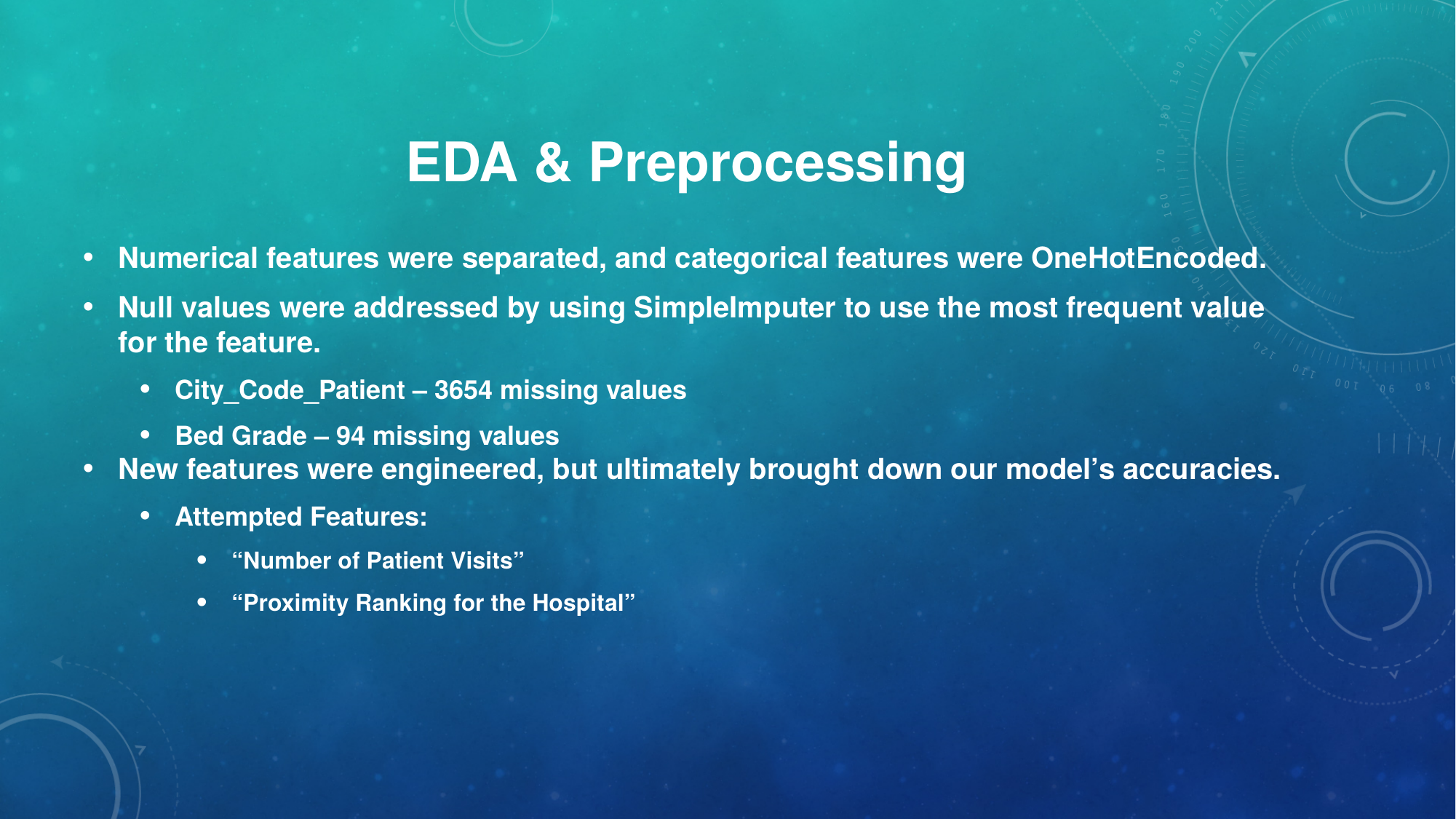

# EDA & Preprocessing

Numerical features were separated, and categorical features were OneHotEncoded.
Null values were addressed by using SimpleImputer to use the most frequent value for the feature.
City_Code_Patient – 3654 missing values
Bed Grade – 94 missing values
New features were engineered, but ultimately brought down our model’s accuracies.
Attempted Features:
“Number of Patient Visits”
“Proximity Ranking for the Hospital”